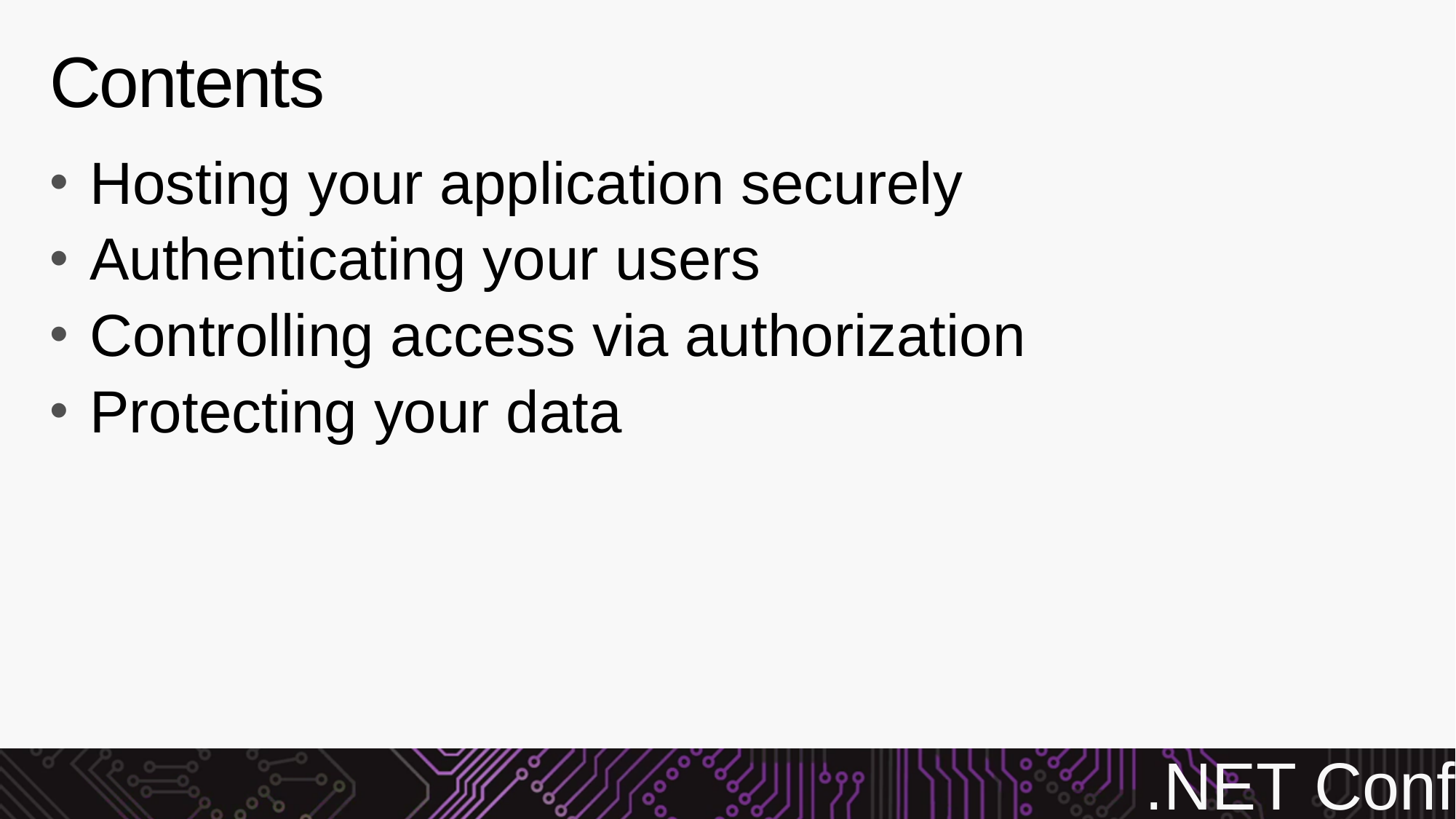

# Contents
Hosting your application securely
Authenticating your users
Controlling access via authorization
Protecting your data